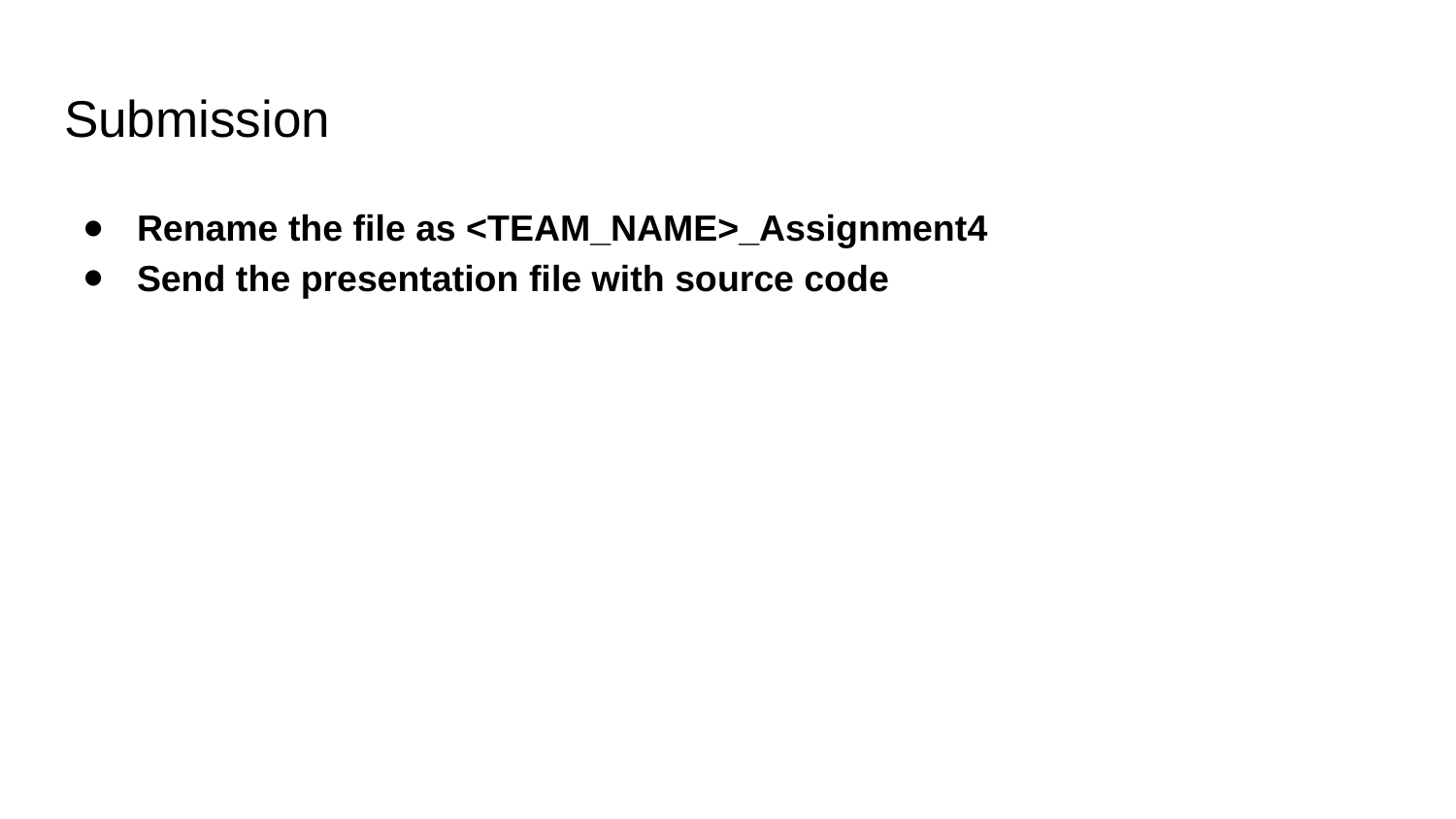

# Submission
Rename the file as <TEAM_NAME>_Assignment4
Send the presentation file with source code